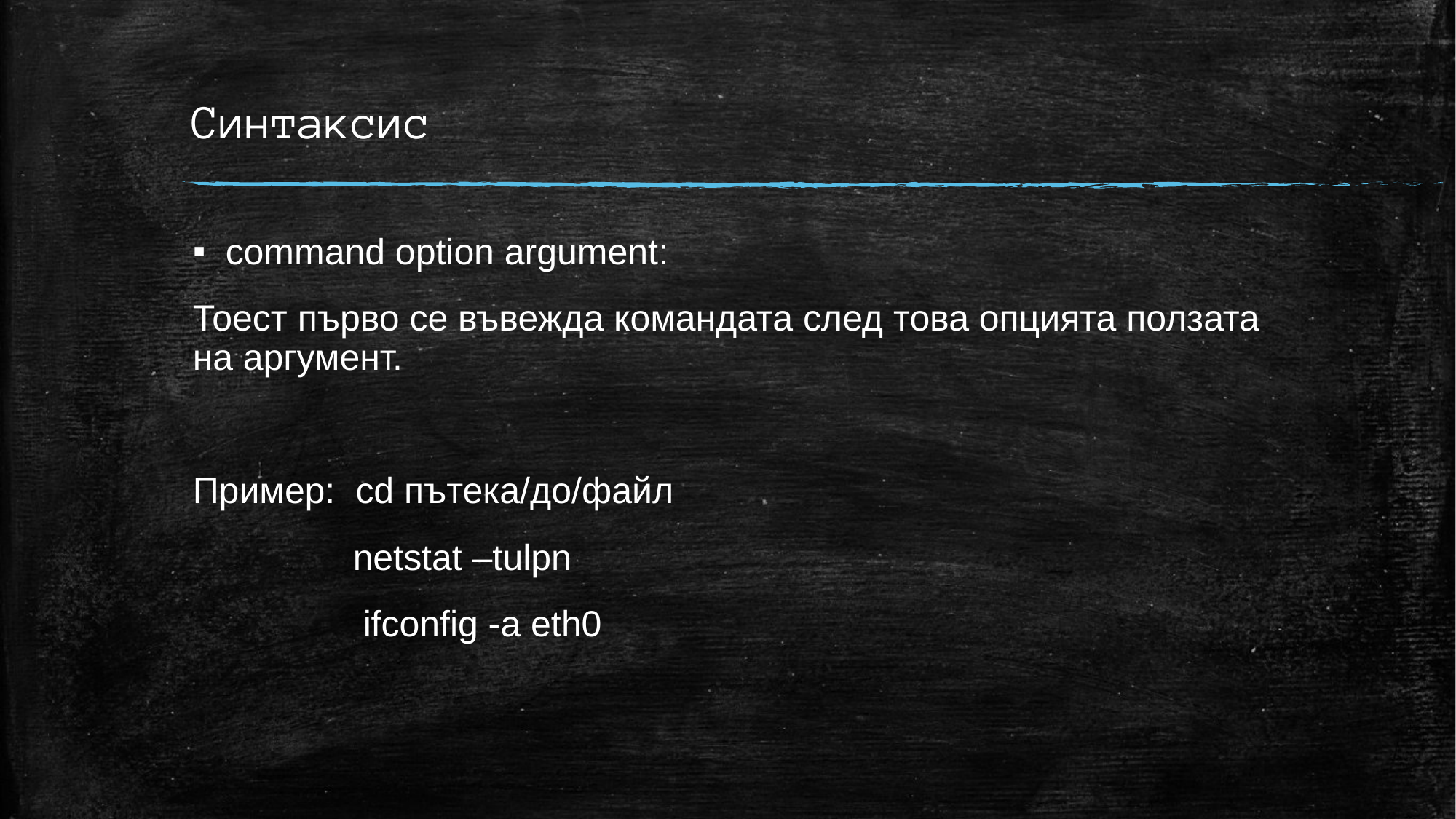

# Синтаксис
command option argument:
Тоест първо се въвежда командата след това опцията ползата на аргумент.

Пример:  cd пътека/до/файл
	     netstat –tulpn
	      ifconfig -a eth0